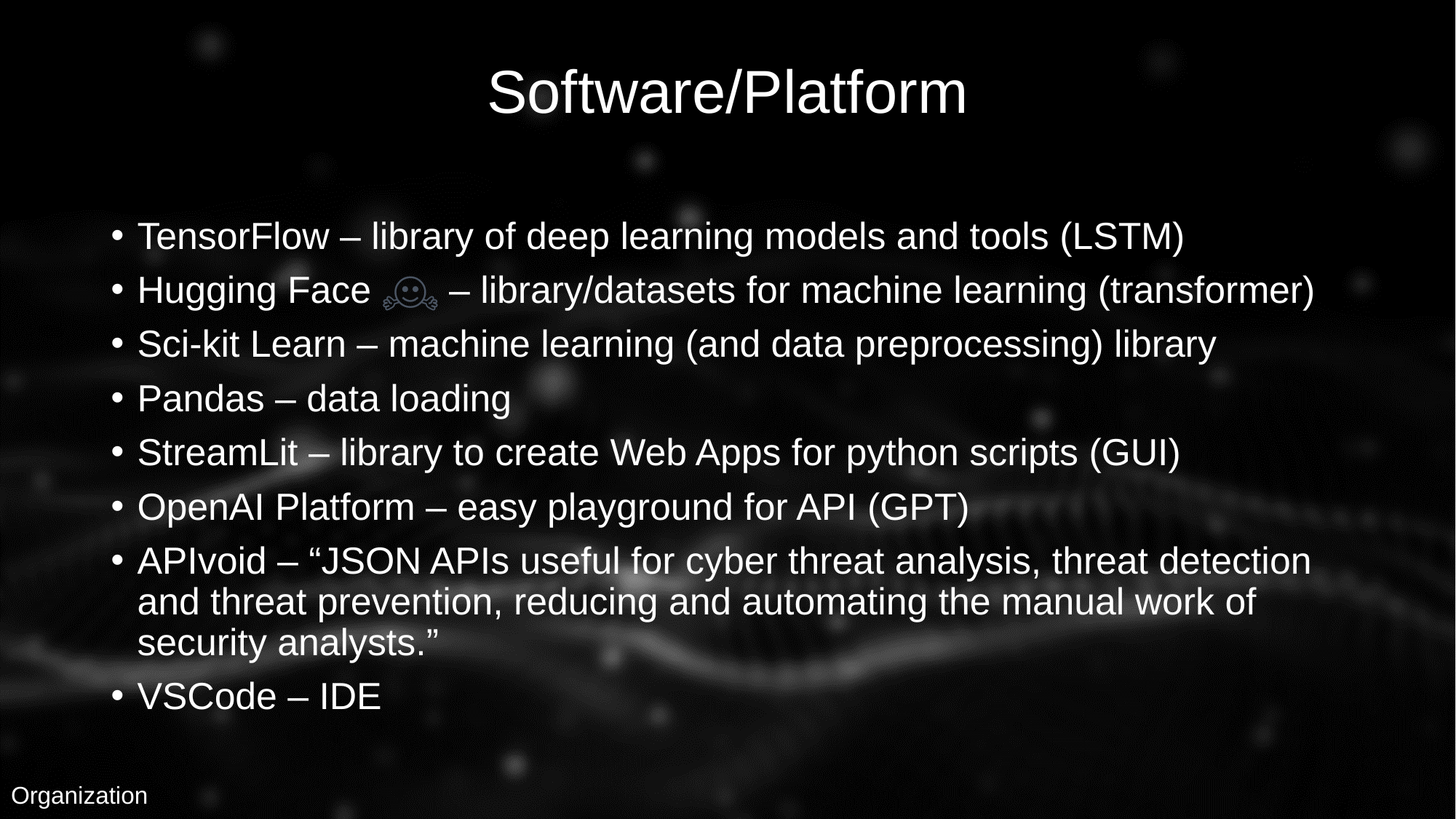

# Software/Platform
TensorFlow – library of deep learning models and tools (LSTM)
Hugging Face 🤗 – library/datasets for machine learning (transformer)
Sci-kit Learn – machine learning (and data preprocessing) library
Pandas – data loading
StreamLit – library to create Web Apps for python scripts (GUI)
OpenAI Platform – easy playground for API (GPT)
APIvoid – “JSON APIs useful for cyber threat analysis, threat detection and threat prevention, reducing and automating the manual work of security analysts.”
VSCode – IDE
Organization